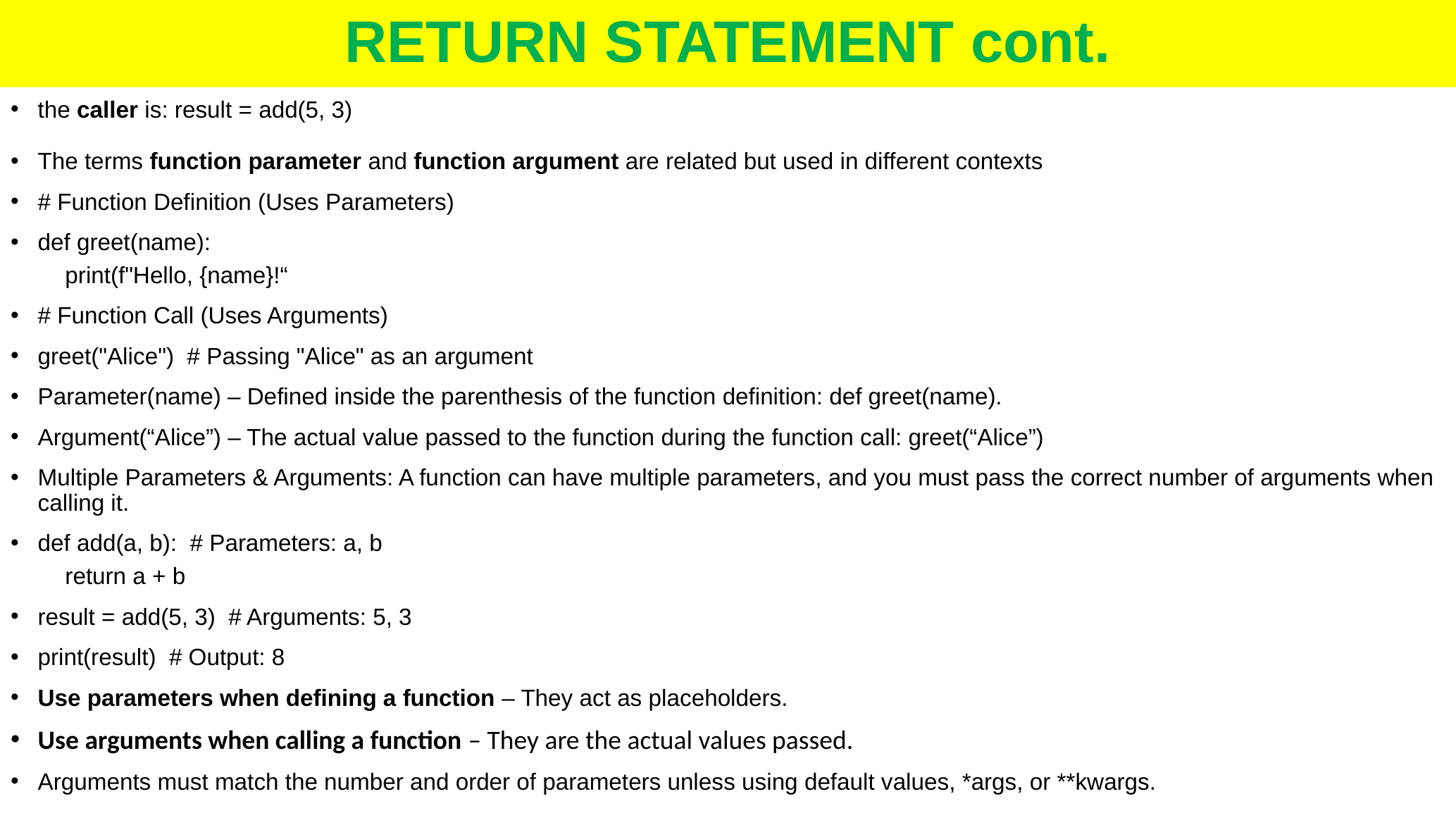

# RETURN STATEMENT cont.
the caller is: result = add(5, 3)
The terms function parameter and function argument are related but used in different contexts
# Function Definition (Uses Parameters)
def greet(name):
print(f"Hello, {name}!“
# Function Call (Uses Arguments)
greet("Alice")  # Passing "Alice" as an argument
Parameter(name) – Defined inside the parenthesis of the function definition: def greet(name).
Argument(“Alice”) – The actual value passed to the function during the function call: greet(“Alice”)
Multiple Parameters & Arguments: A function can have multiple parameters, and you must pass the correct number of arguments when calling it.
def add(a, b):  # Parameters: a, b
return a + b
result = add(5, 3)  # Arguments: 5, 3
print(result)  # Output: 8
Use parameters when defining a function – They act as placeholders.
Use arguments when calling a function – They are the actual values passed.
Arguments must match the number and order of parameters unless using default values, *args, or **kwargs.